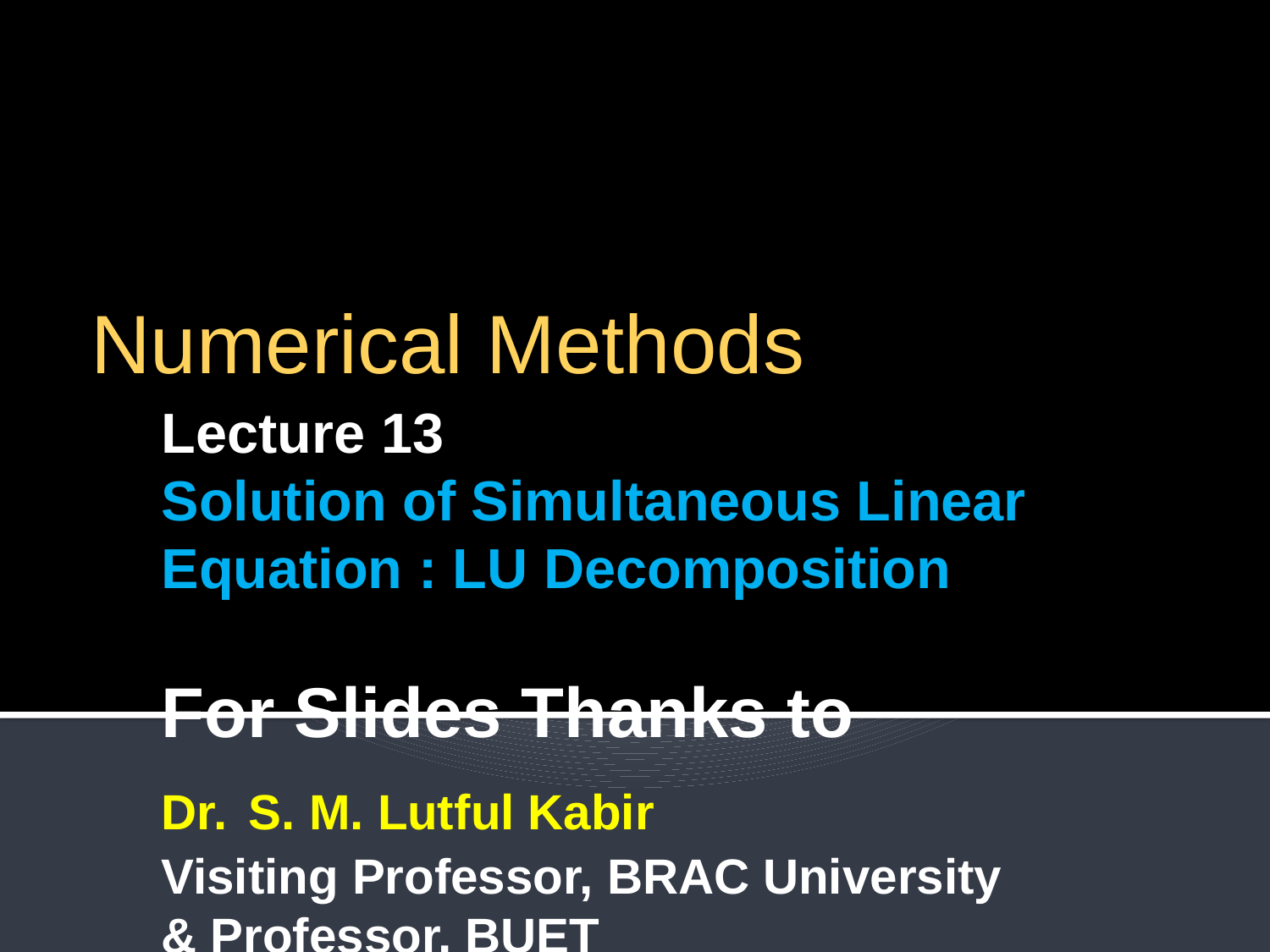

Numerical Methods
Lecture 13
Solution of Simultaneous Linear Equation : LU Decomposition
For Slides Thanks to
Dr. S. M. Lutful Kabir
Visiting Professor, BRAC University
& Professor, BUET